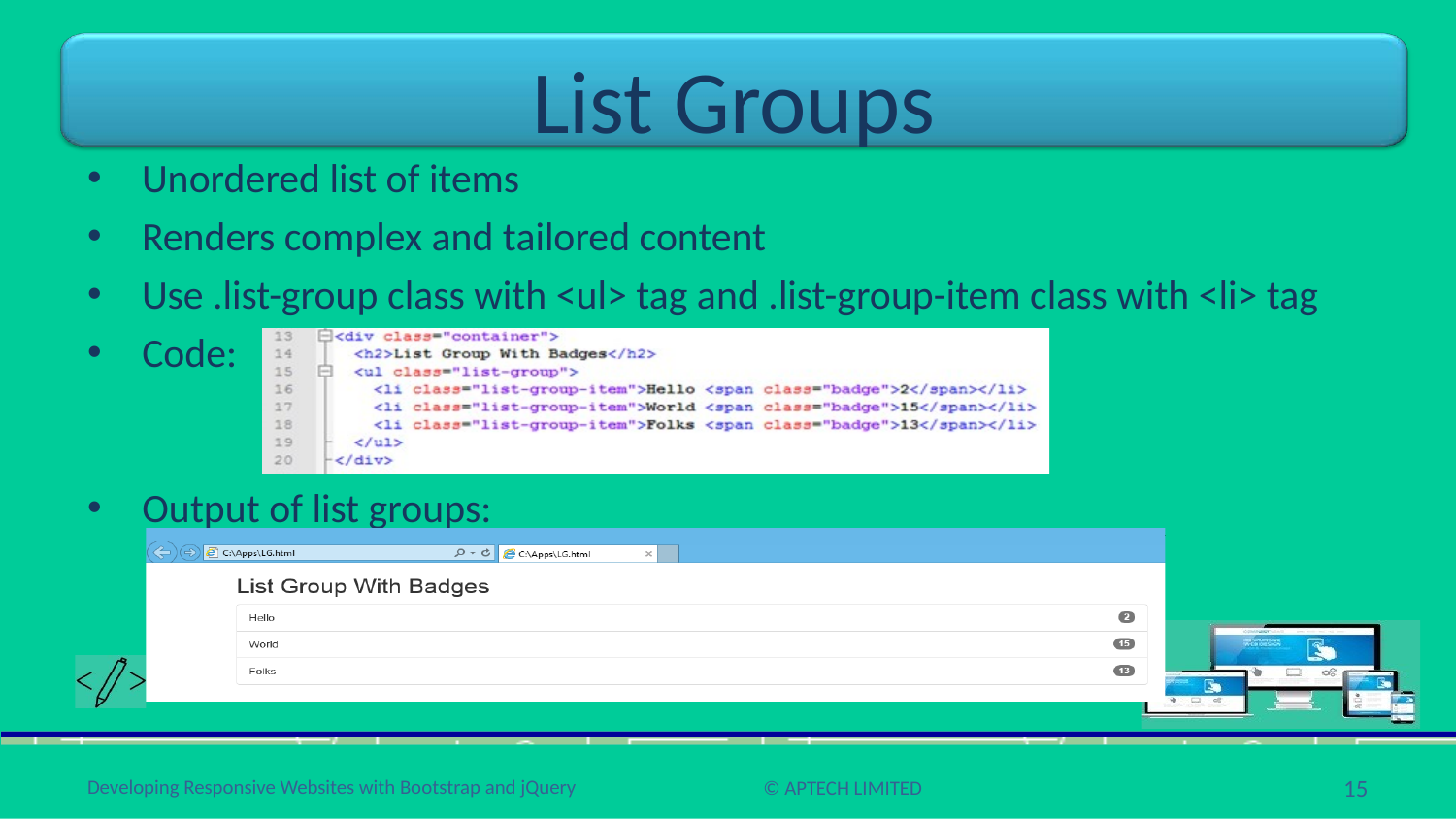

# List Groups
Unordered list of items
Renders complex and tailored content
Use .list-group class with <ul> tag and .list-group-item class with <li> tag
Code:

Output of list groups:

15
Developing Responsive Websites with Bootstrap and jQuery
© APTECH LIMITED